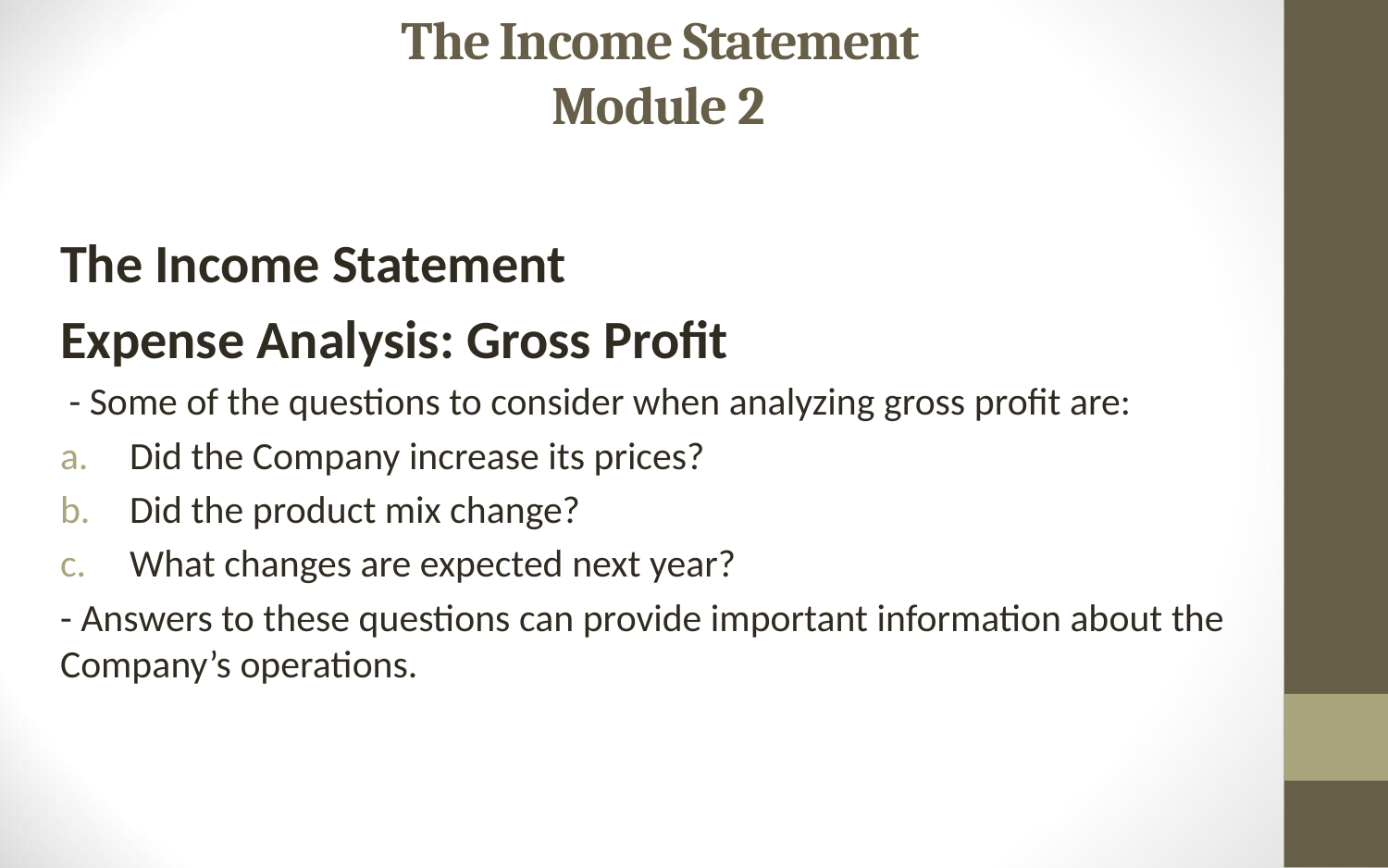

# The Income Statement Module 2
The Income Statement
Expense Analysis: Gross Profit
 - Some of the questions to consider when analyzing gross profit are:
Did the Company increase its prices?
Did the product mix change?
What changes are expected next year?
- Answers to these questions can provide important information about the Company’s operations.